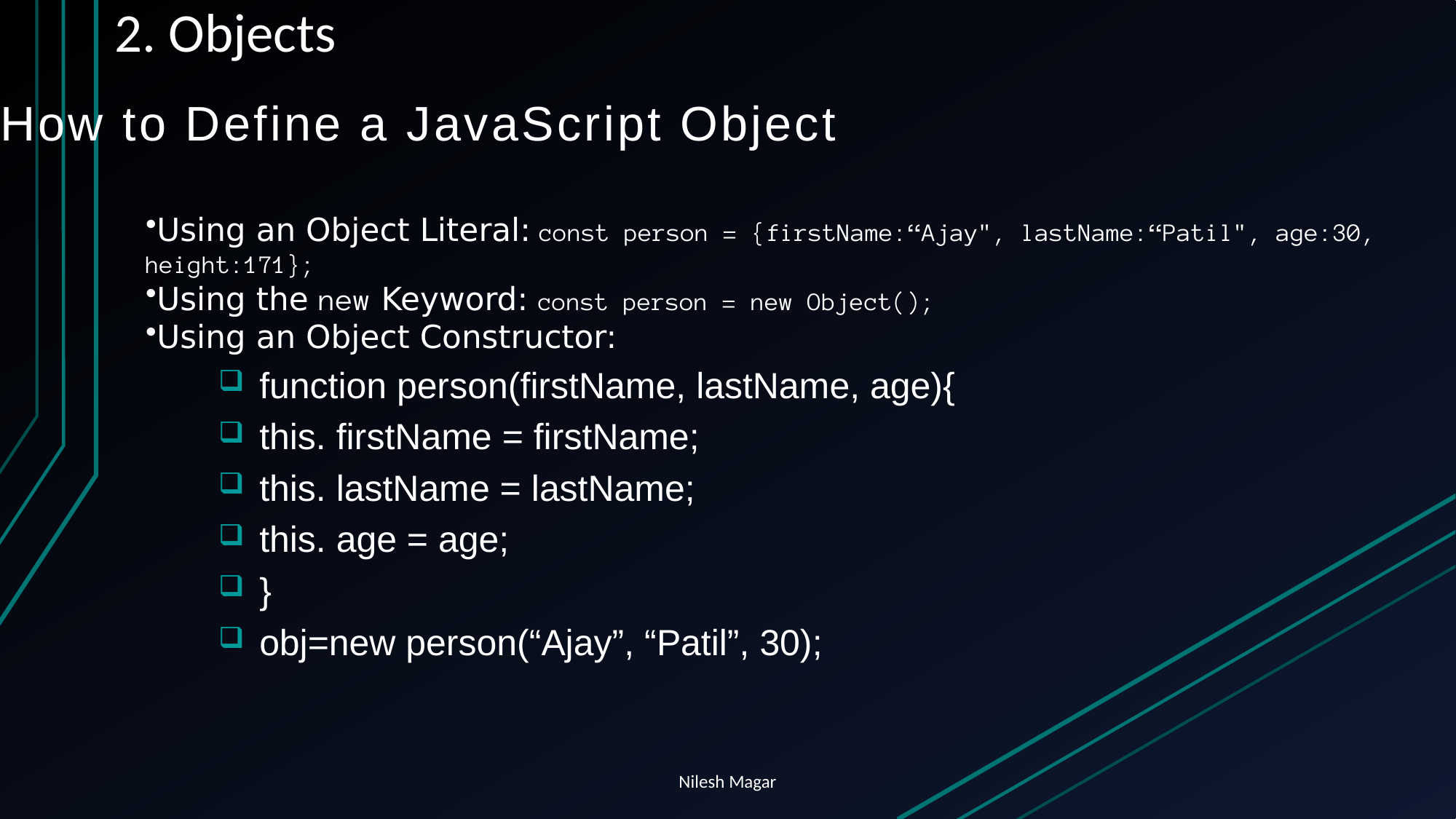

# 2. Objects
How to Define a JavaScript Object

Using an Object Literal: const person = {firstName:“Ajay", lastName:“Patil", age:30, height:171};
Using the new Keyword: const person = new Object();
Using an Object Constructor:
function person(firstName, lastName, age){
this. firstName = firstName;
this. lastName = lastName;
this. age = age;
}
obj=new person(“Ajay”, “Patil”, 30);

Nilesh Magar